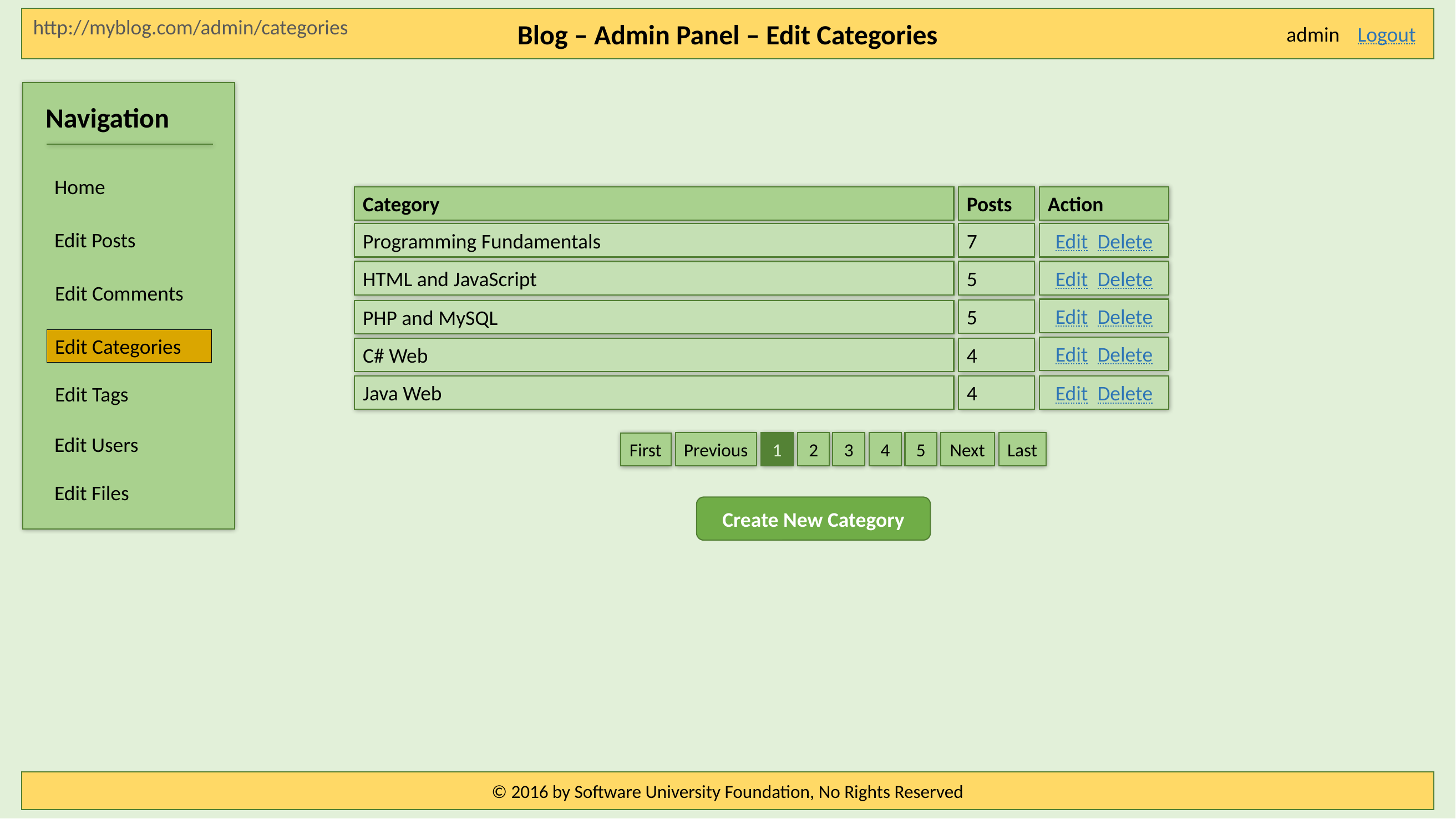

Blog – Admin Panel – Edit Categories
http://myblog.com/admin/categories
Logout
admin

Navigation
Home
Category

Posts
Action
Edit Posts
Programming Fundamentals
7
Edit  Delete
HTML and JavaScript
5
Edit  Delete
Edit Comments
Edit  Delete
5
PHP and MySQL
Edit Categories
Edit  Delete
C# Web
4
Java Web
4
Edit  Delete
Edit Tags
Edit Users
Previous
1
2
3
4
5
Next
Last
First
Edit Files
Create New Category
© 2016 by Software University Foundation, No Rights Reserved